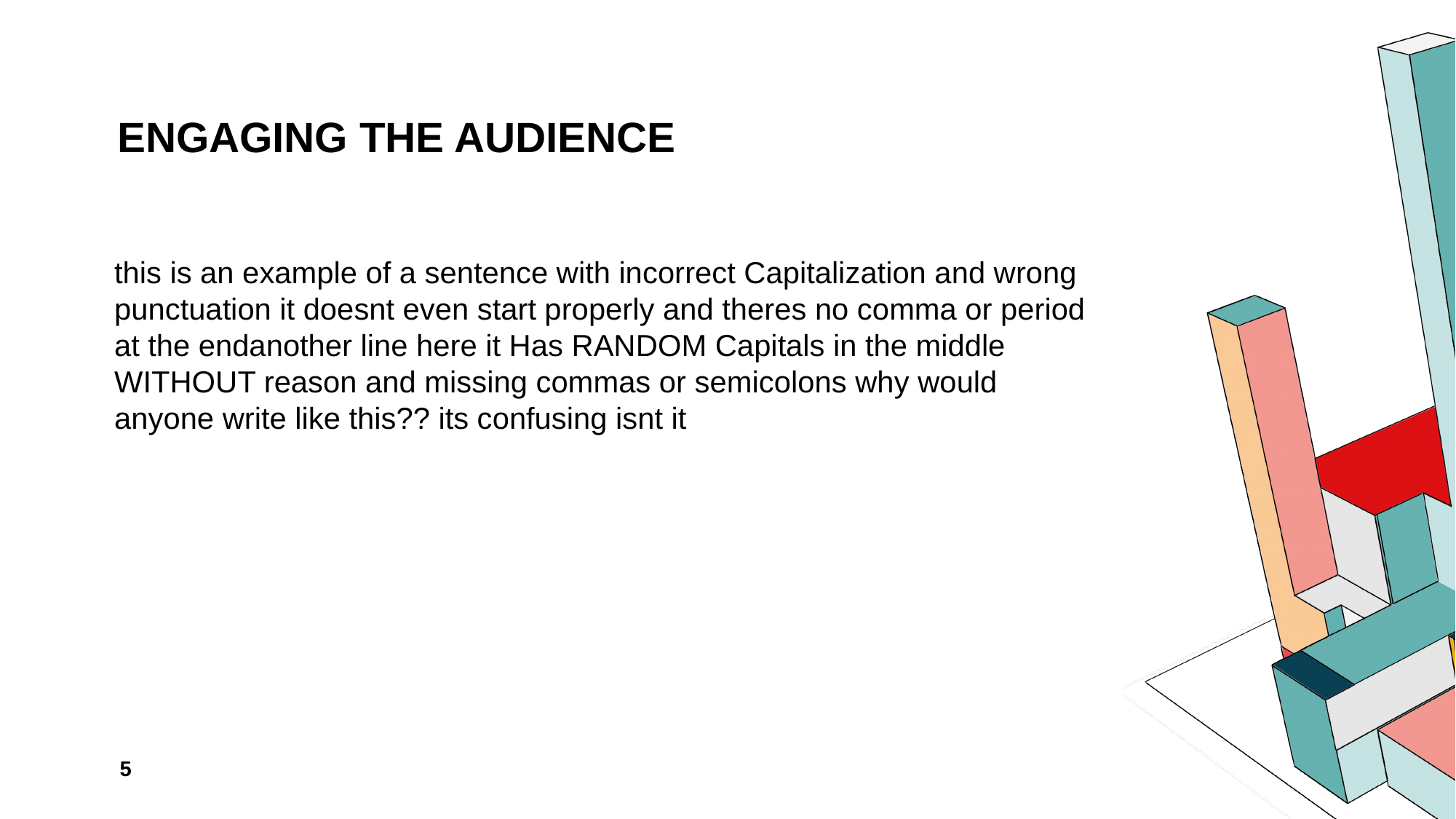

# Engaging the audience
this is an example of a sentence with incorrect Capitalization and wrong punctuation it doesnt even start properly and theres no comma or period at the endanother line here it Has RANDOM Capitals in the middle WITHOUT reason and missing commas or semicolons why would anyone write like this?? its confusing isnt it
5